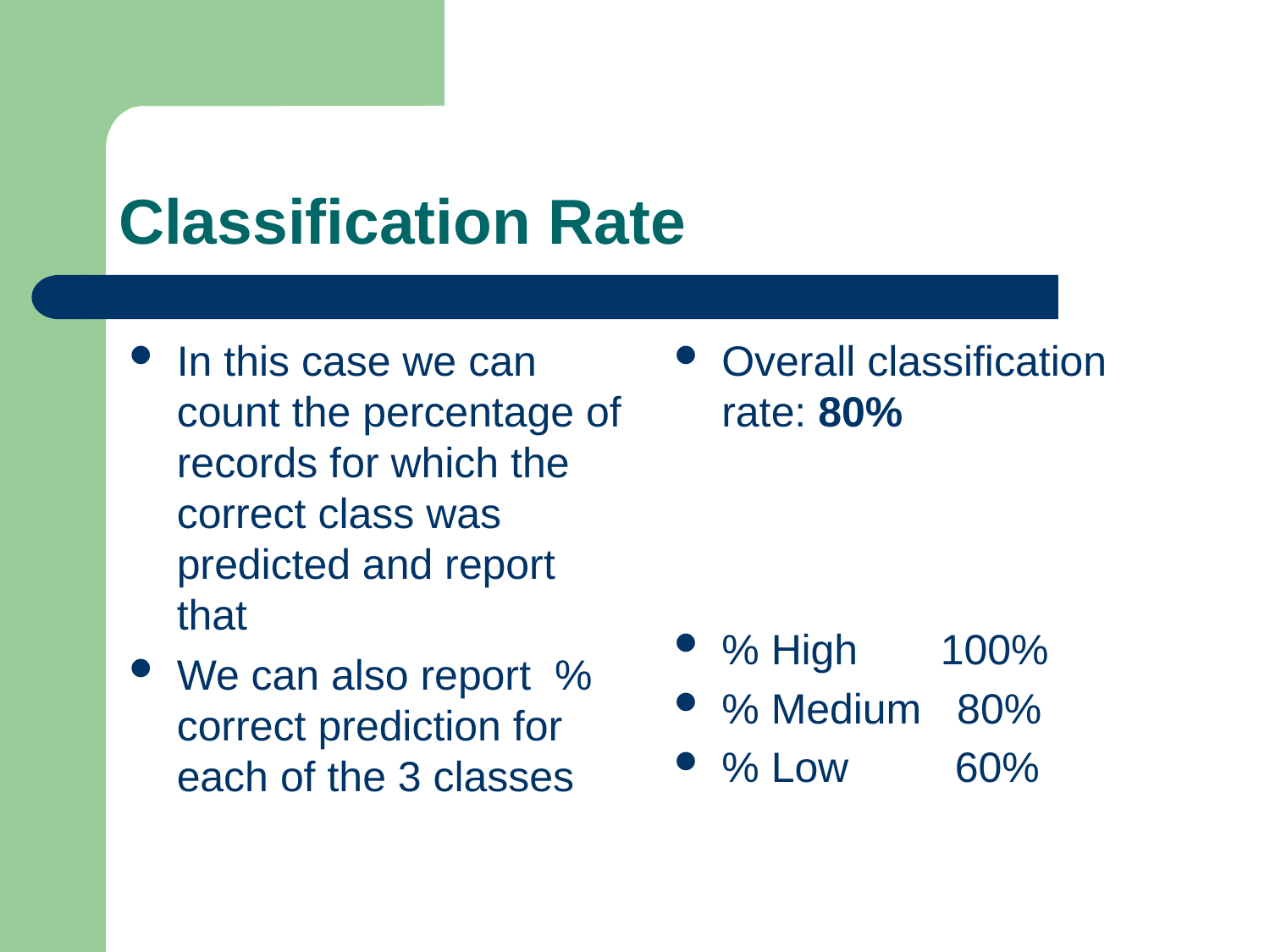

# Classification Rate
In this case we can count the percentage of records for which the correct class was predicted and report that
We can also report  % correct prediction for each of the 3 classes
Overall classification rate: 80%

% High       100%
% Medium   80%
% Low         60%